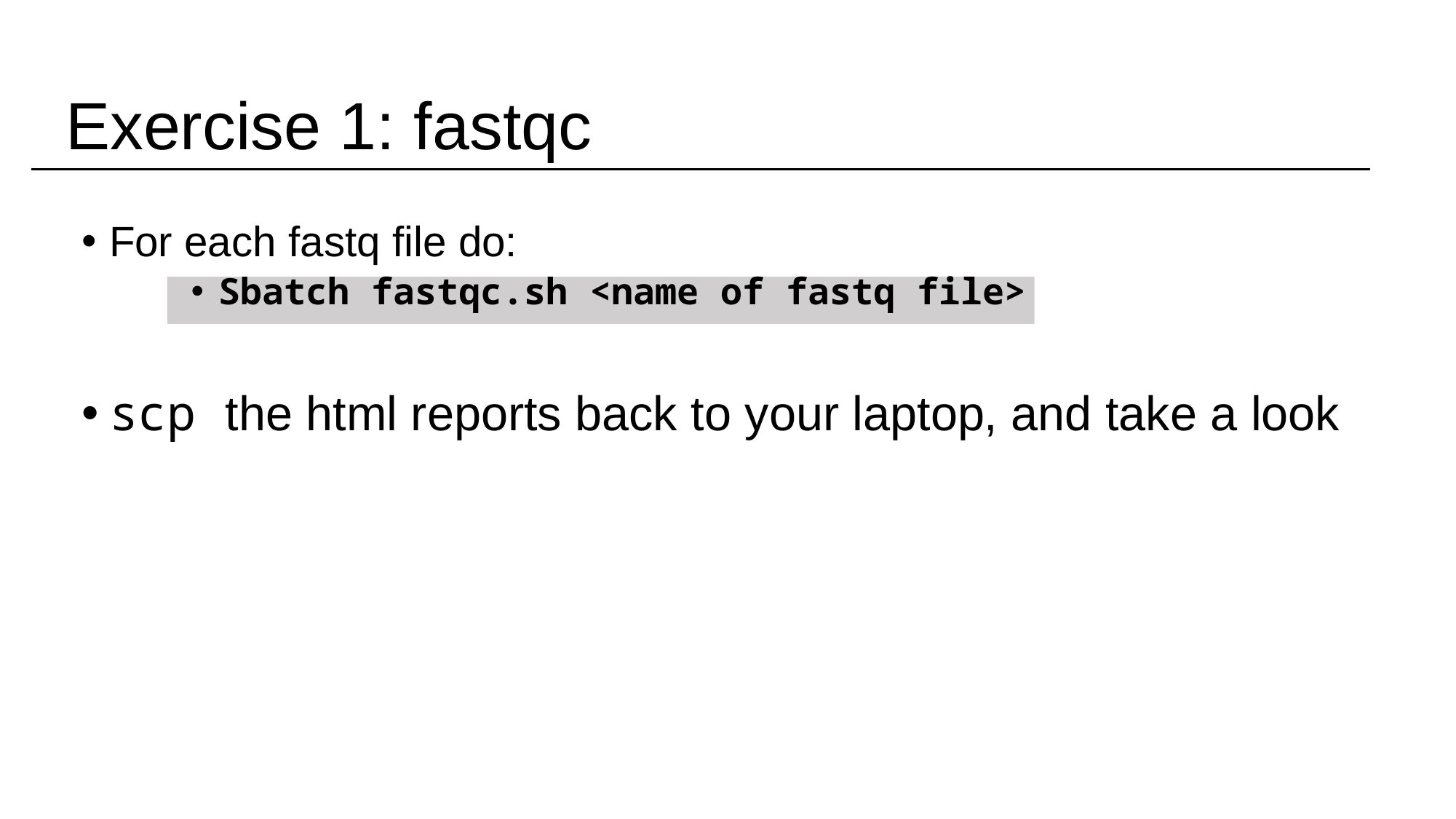

Exercise 1: fastqc
For each fastq file do:
Sbatch fastqc.sh <name of fastq file>

scp the html reports back to your laptop, and take a look